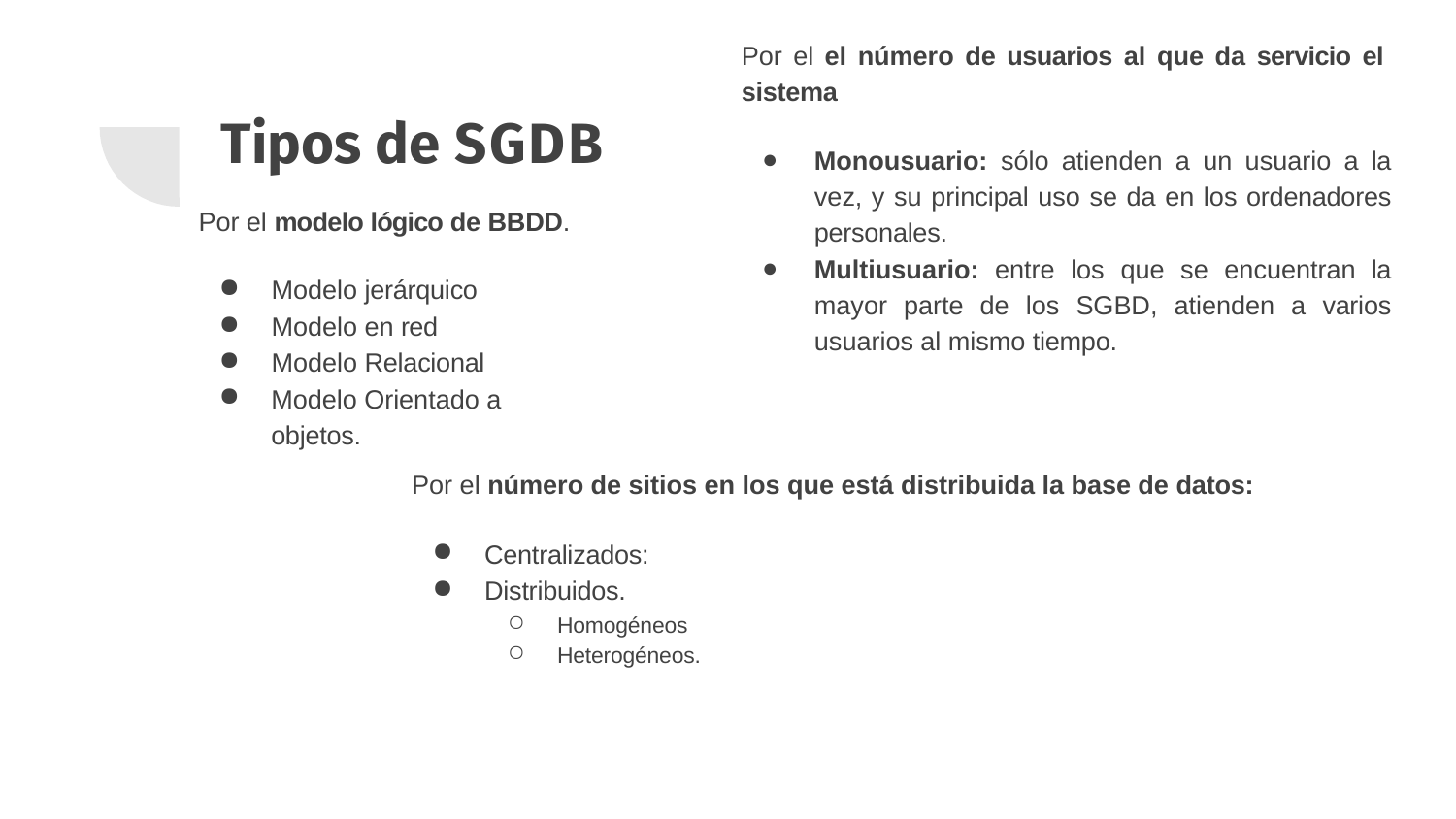

# Por el el número de usuarios al que da servicio el sistema
Tipos de SGDB
Por el modelo lógico de BBDD.
Monousuario: sólo atienden a un usuario a la vez, y su principal uso se da en los ordenadores personales.
Multiusuario: entre los que se encuentran la mayor parte de los SGBD, atienden a varios usuarios al mismo tiempo.
Modelo jerárquico
Modelo en red
Modelo Relacional
Modelo Orientado a objetos.
Por el número de sitios en los que está distribuida la base de datos:

Centralizados:
Distribuidos.
Homogéneos
Heterogéneos.